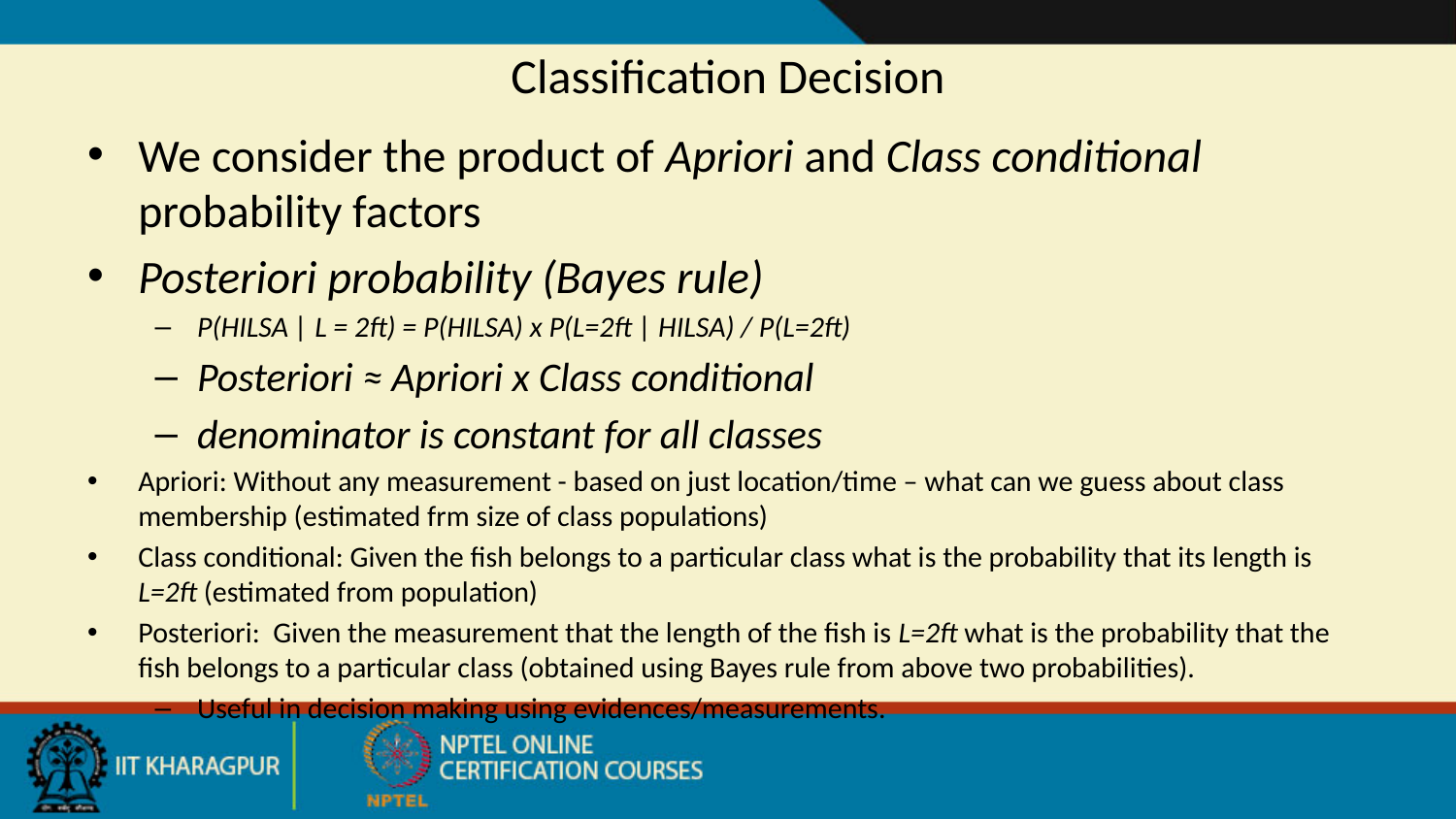

# Classification Decision
We consider the product of Apriori and Class conditional probability factors
Posteriori probability (Bayes rule)
P(HILSA | L = 2ft) = P(HILSA) x P(L=2ft | HILSA) / P(L=2ft)
Posteriori ≈ Apriori x Class conditional
denominator is constant for all classes
Apriori: Without any measurement - based on just location/time – what can we guess about class membership (estimated frm size of class populations)
Class conditional: Given the fish belongs to a particular class what is the probability that its length is L=2ft (estimated from population)
Posteriori:  Given the measurement that the length of the fish is L=2ft what is the probability that the fish belongs to a particular class (obtained using Bayes rule from above two probabilities).
Useful in decision making using evidences/measurements.